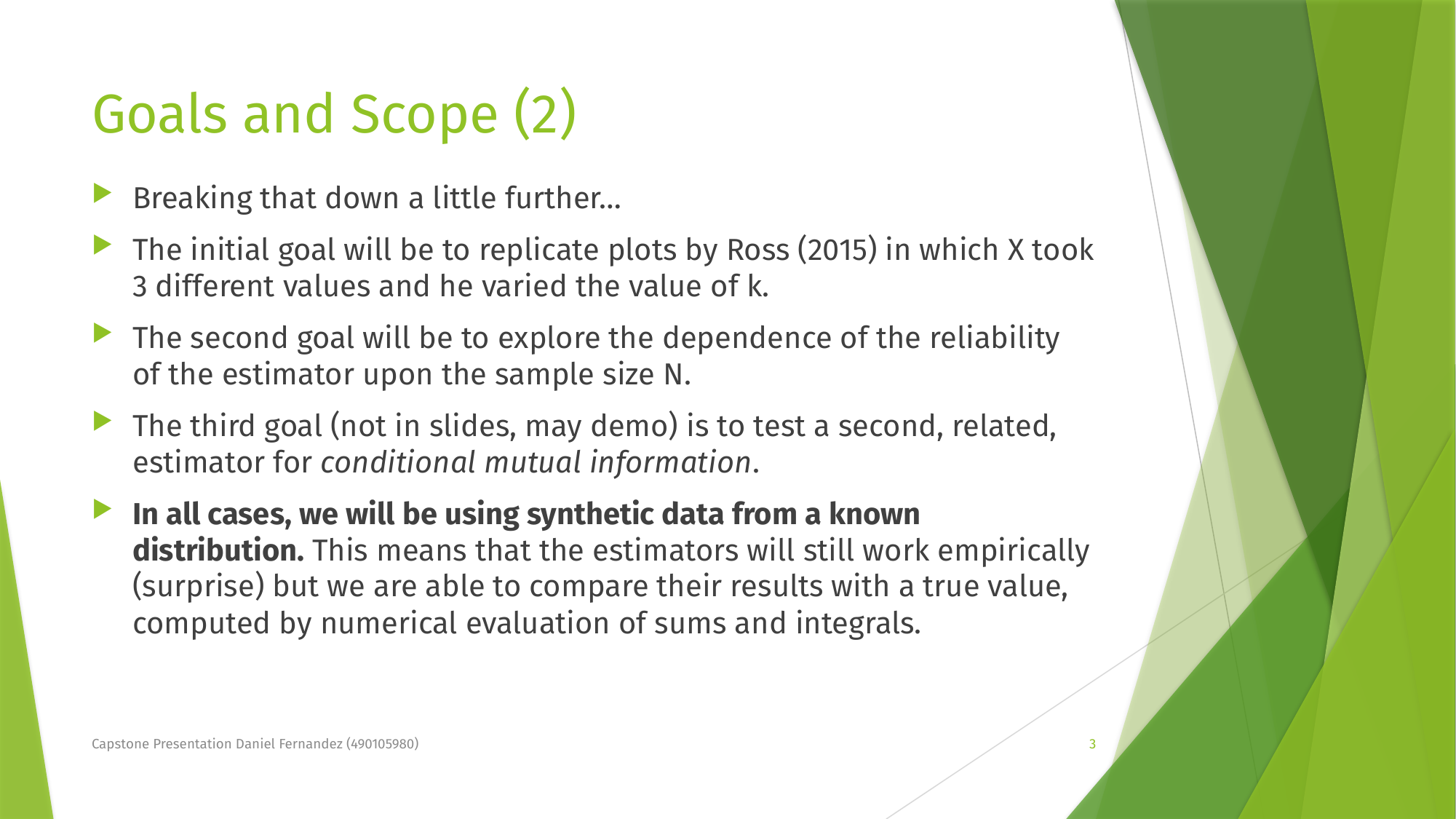

# Goals and Scope (2)
Breaking that down a little further…
The initial goal will be to replicate plots by Ross (2015) in which X took 3 different values and he varied the value of k.
The second goal will be to explore the dependence of the reliability of the estimator upon the sample size N.
The third goal (not in slides, may demo) is to test a second, related, estimator for conditional mutual information.
In all cases, we will be using synthetic data from a known distribution. This means that the estimators will still work empirically (surprise) but we are able to compare their results with a true value, computed by numerical evaluation of sums and integrals.
Capstone Presentation Daniel Fernandez (490105980)
3